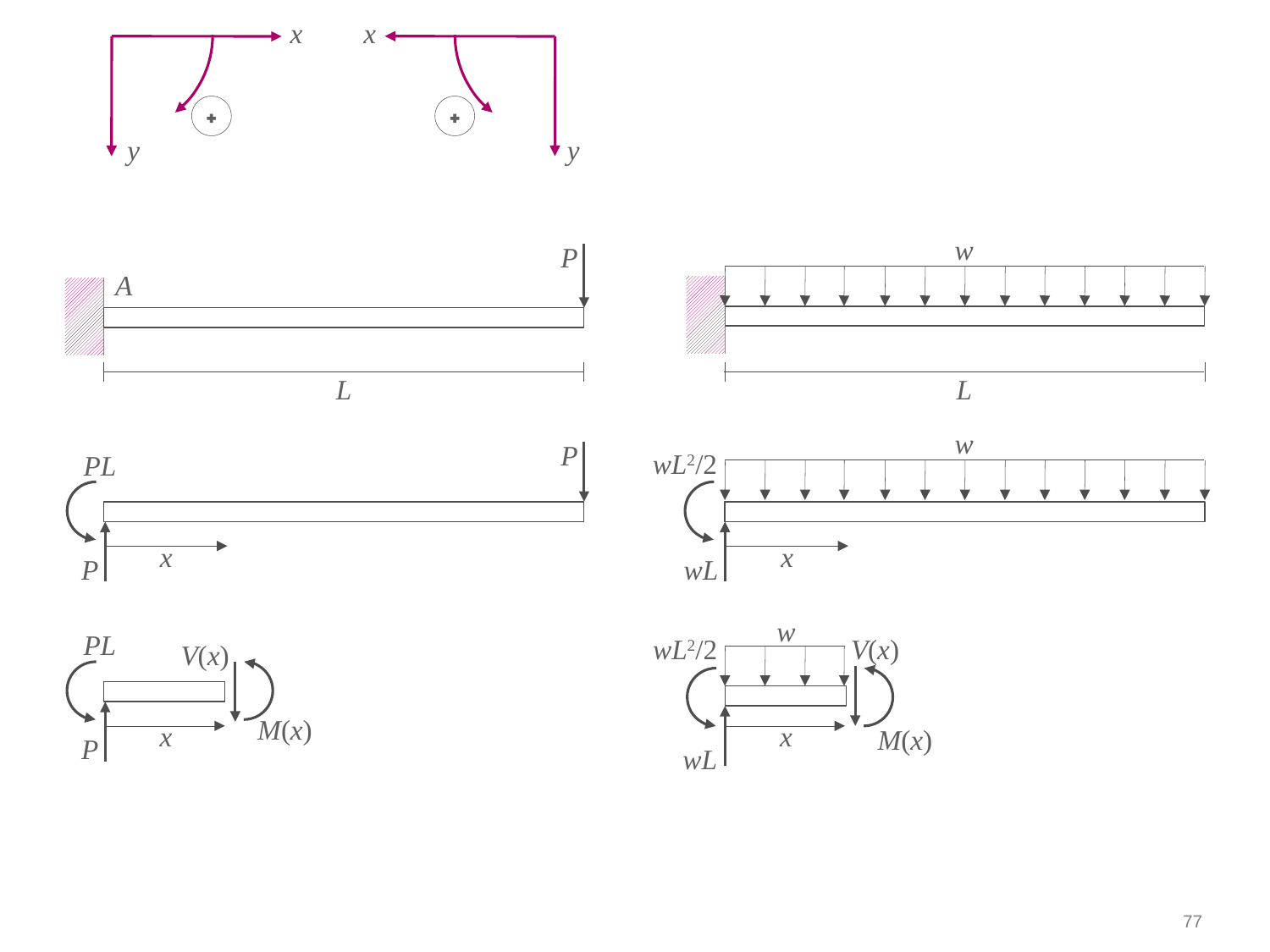

x
+
y

x
+
y
w

L
P
A

L
w
wL2/2

x
wL
P
PL

x
P
w
x
wL2/2
V(x)

M(x)
wL
PL
V(x)

M(x)
x
P